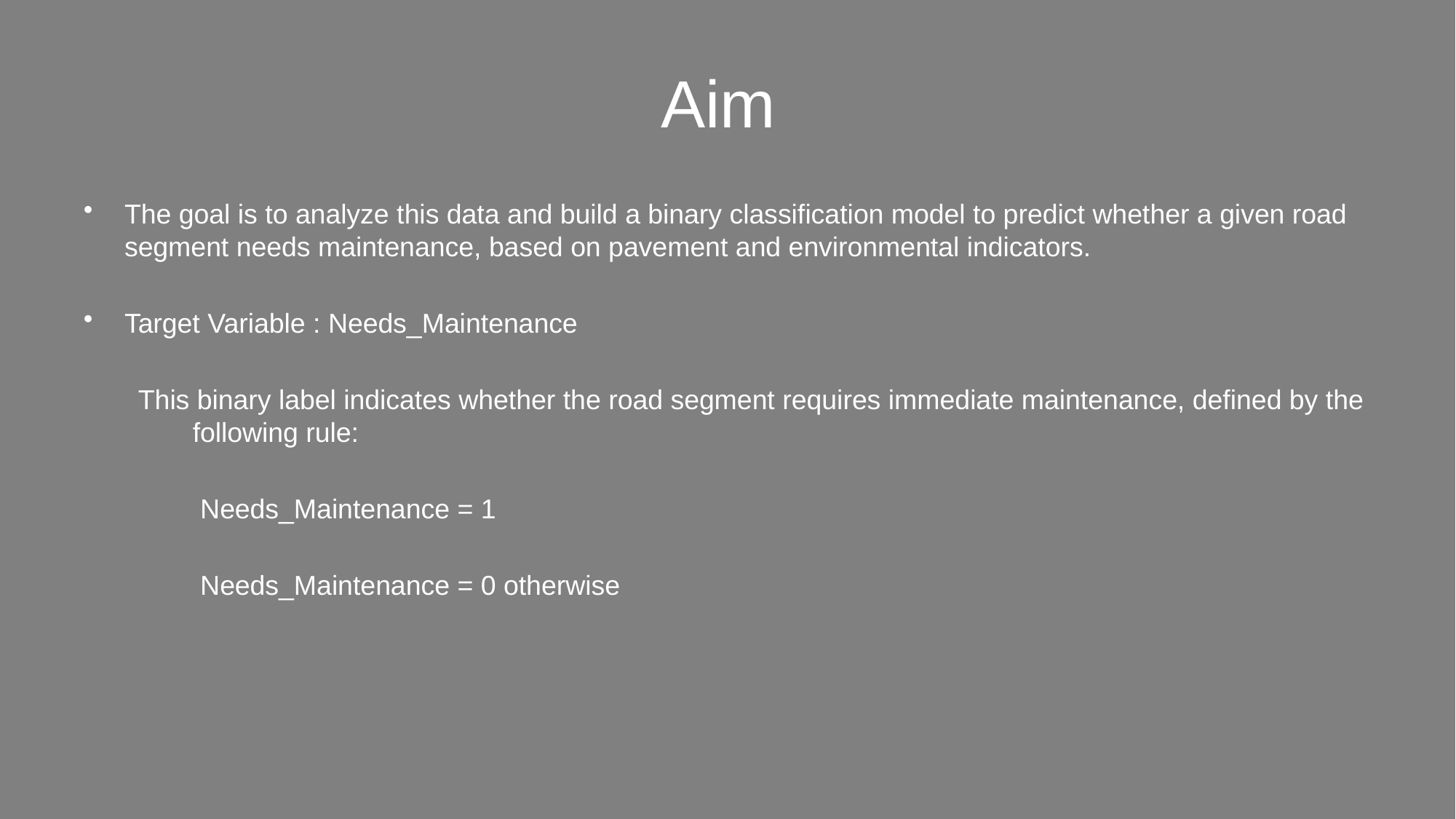

# Aim
The goal is to analyze this data and build a binary classification model to predict whether a given road segment needs maintenance, based on pavement and environmental indicators.

Target Variable : Needs_Maintenance

This binary label indicates whether the road segment requires immediate maintenance, defined by the 	following rule:

 Needs_Maintenance = 1

 Needs_Maintenance = 0 otherwise